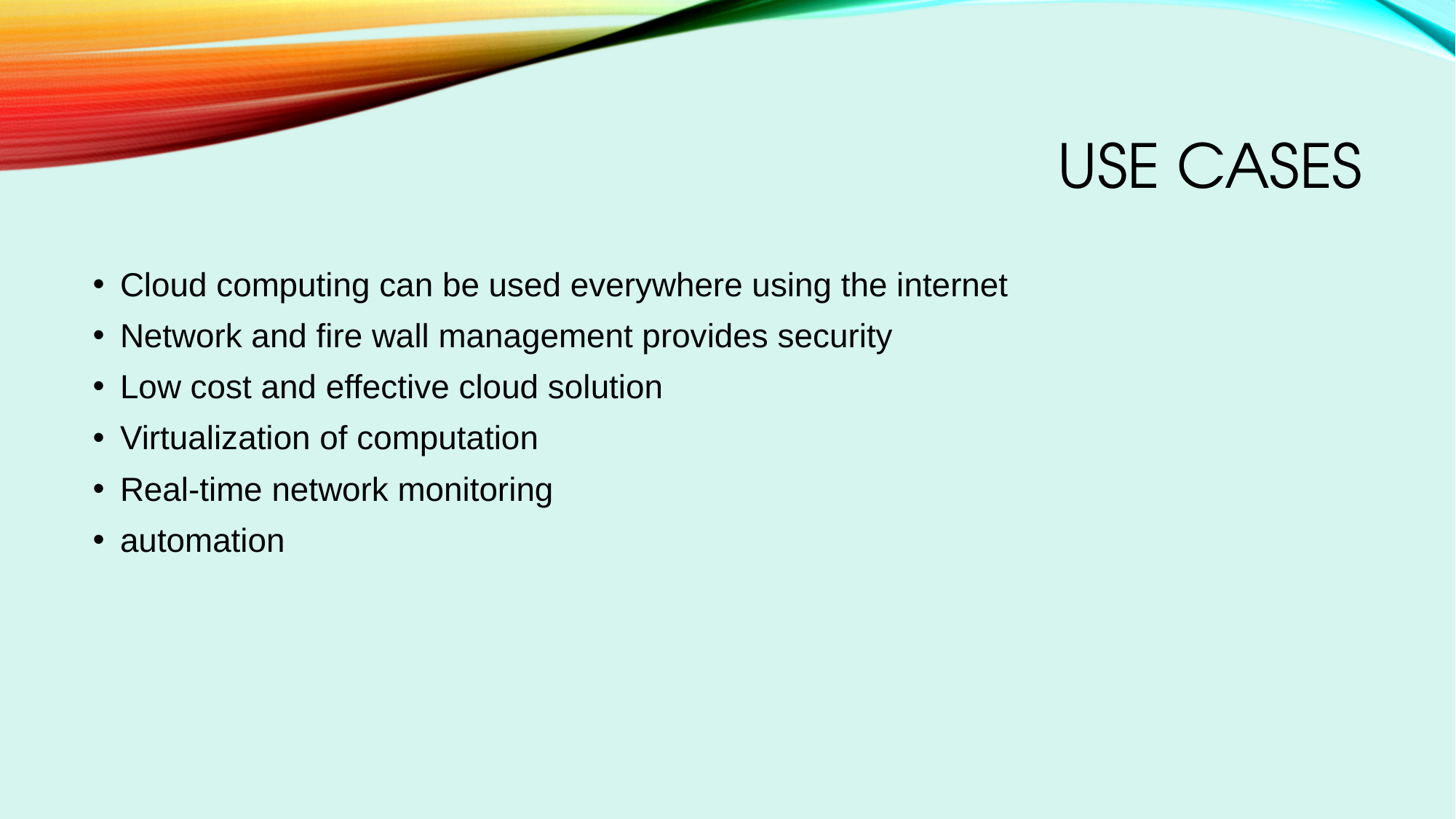

# Use cases
Cloud computing can be used everywhere using the internet
Network and fire wall management provides security
Low cost and effective cloud solution
Virtualization of computation
Real-time network monitoring
automation